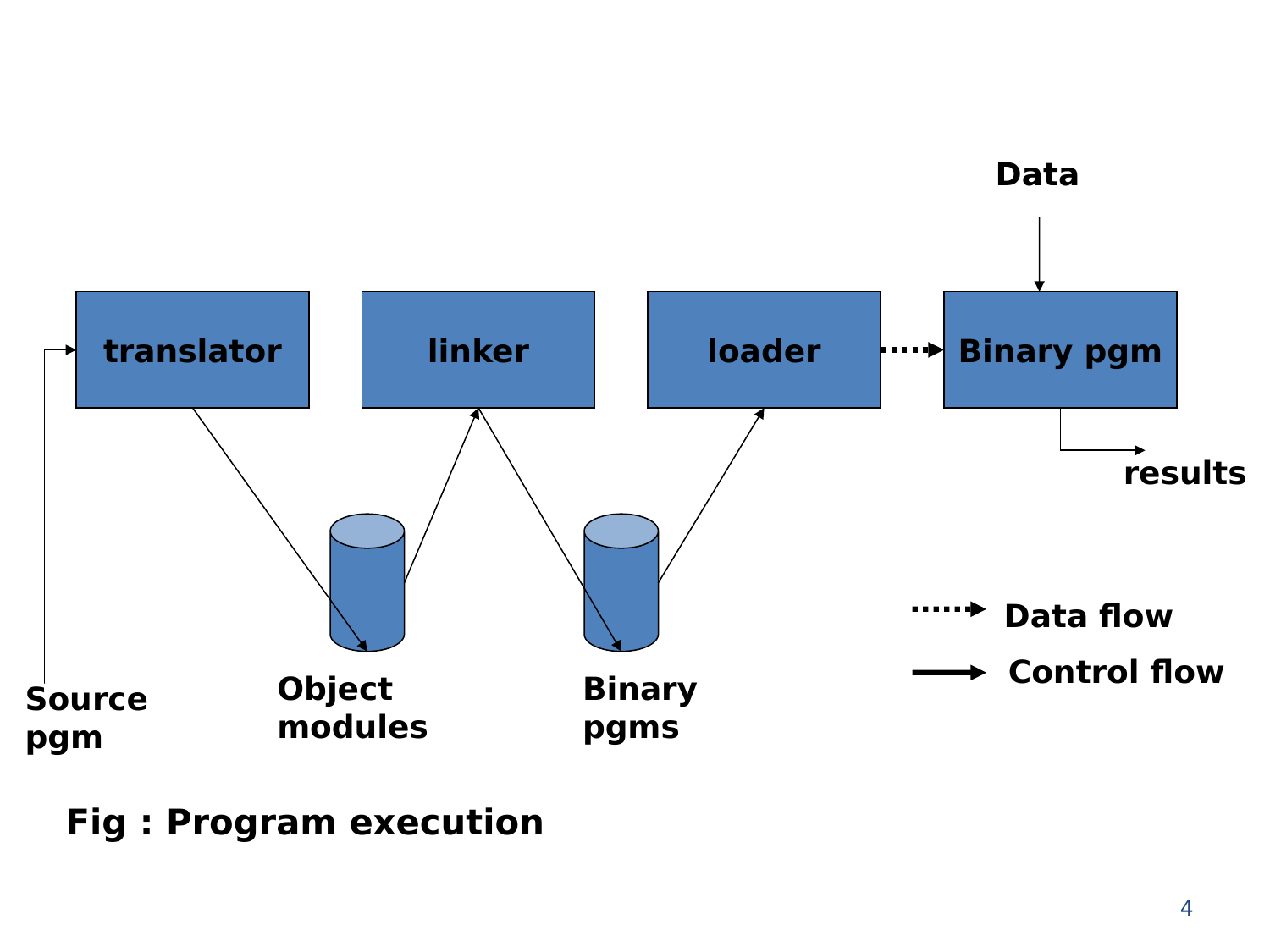

Data

translator
linker
loader
Binary pgm
results

Data flow

Control flow
Object
modules
Binary
pgms
Source
pgm

Fig : Program execution
4